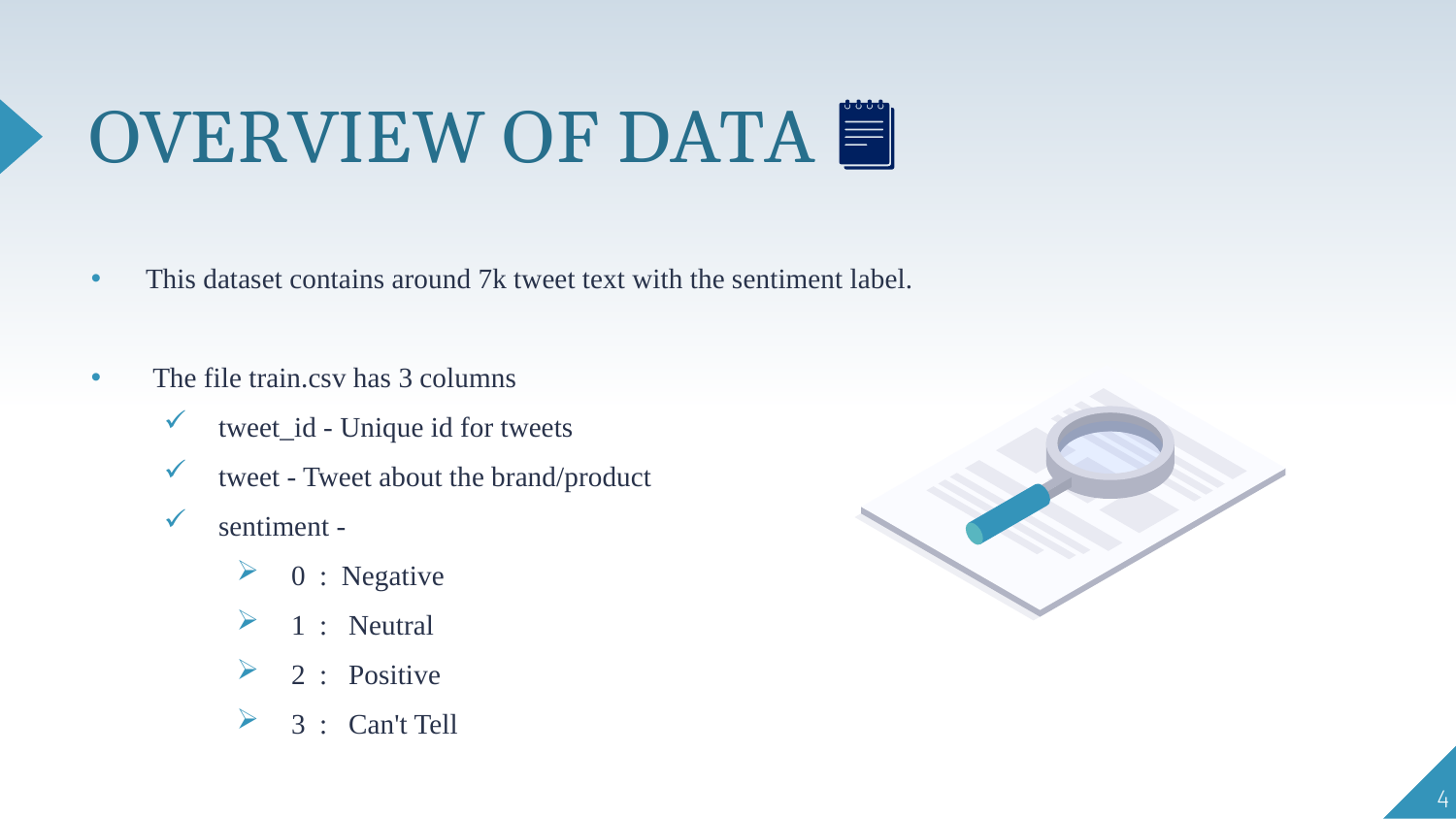

# OVERVIEW OF DATA

This dataset contains around 7k tweet text with the sentiment label.

 The file train.csv has 3 columns
tweet_id - Unique id for tweets
tweet - Tweet about the brand/product
sentiment -
0  :  Negative
1  :   Neutral
2  :   Positive
3  :   Can't Tell

	1
	2.
	3.

4